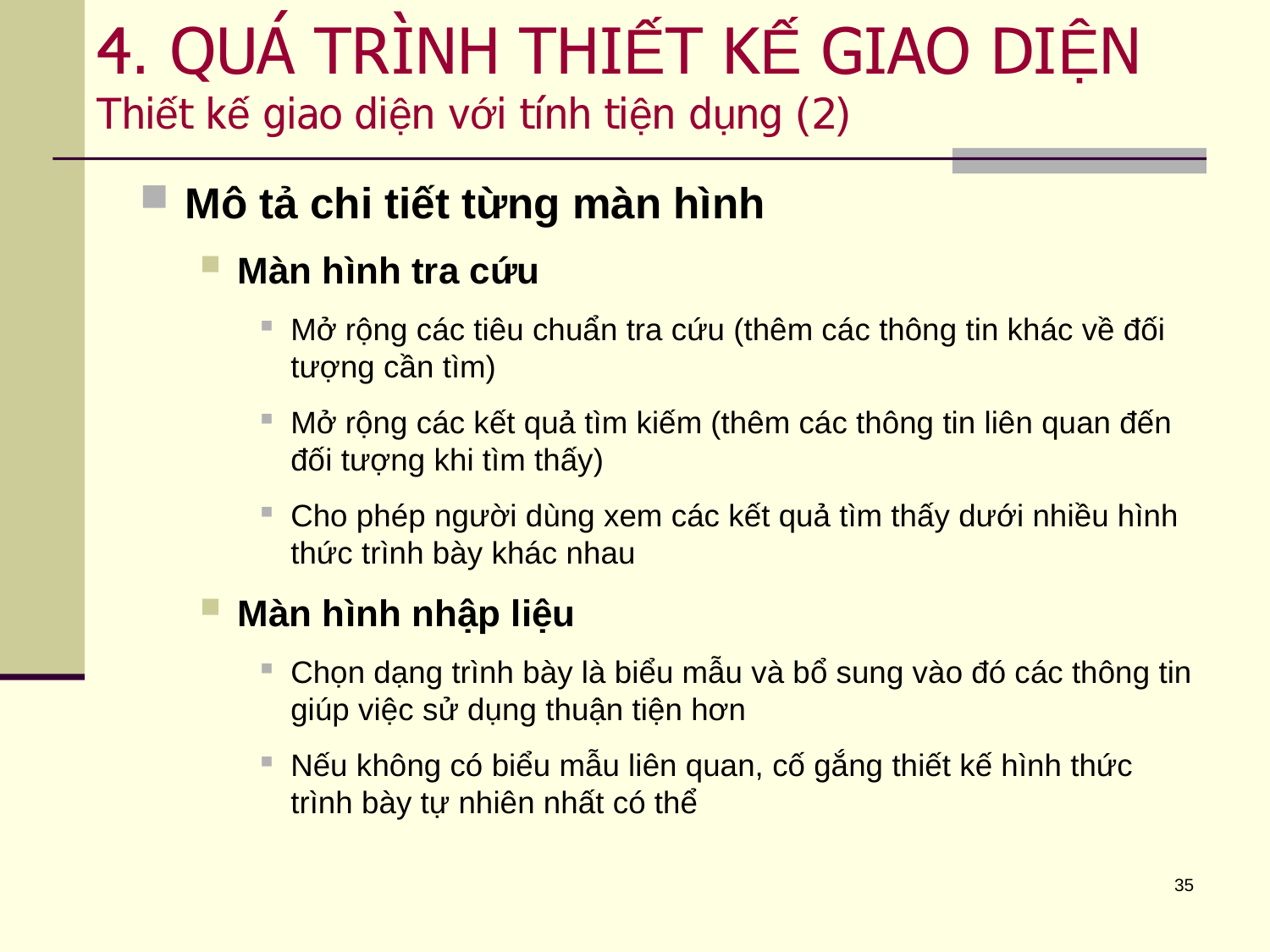

# 4. QUÁ TRÌNH THIẾT KẾ GIAO DIỆN Thiết kế giao diện với tính tiện dụng (2)
Mô tả chi tiết từng màn hình
Màn hình tra cứu
Mở rộng các tiêu chuẩn tra cứu (thêm các thông tin khác về đối tượng cần tìm)
Mở rộng các kết quả tìm kiếm (thêm các thông tin liên quan đến đối tượng khi tìm thấy)
Cho phép người dùng xem các kết quả tìm thấy dưới nhiều hình thức trình bày khác nhau
Màn hình nhập liệu
Chọn dạng trình bày là biểu mẫu và bổ sung vào đó các thông tin giúp việc sử dụng thuận tiện hơn
Nếu không có biểu mẫu liên quan, cố gắng thiết kế hình thức trình bày tự nhiên nhất có thể
35